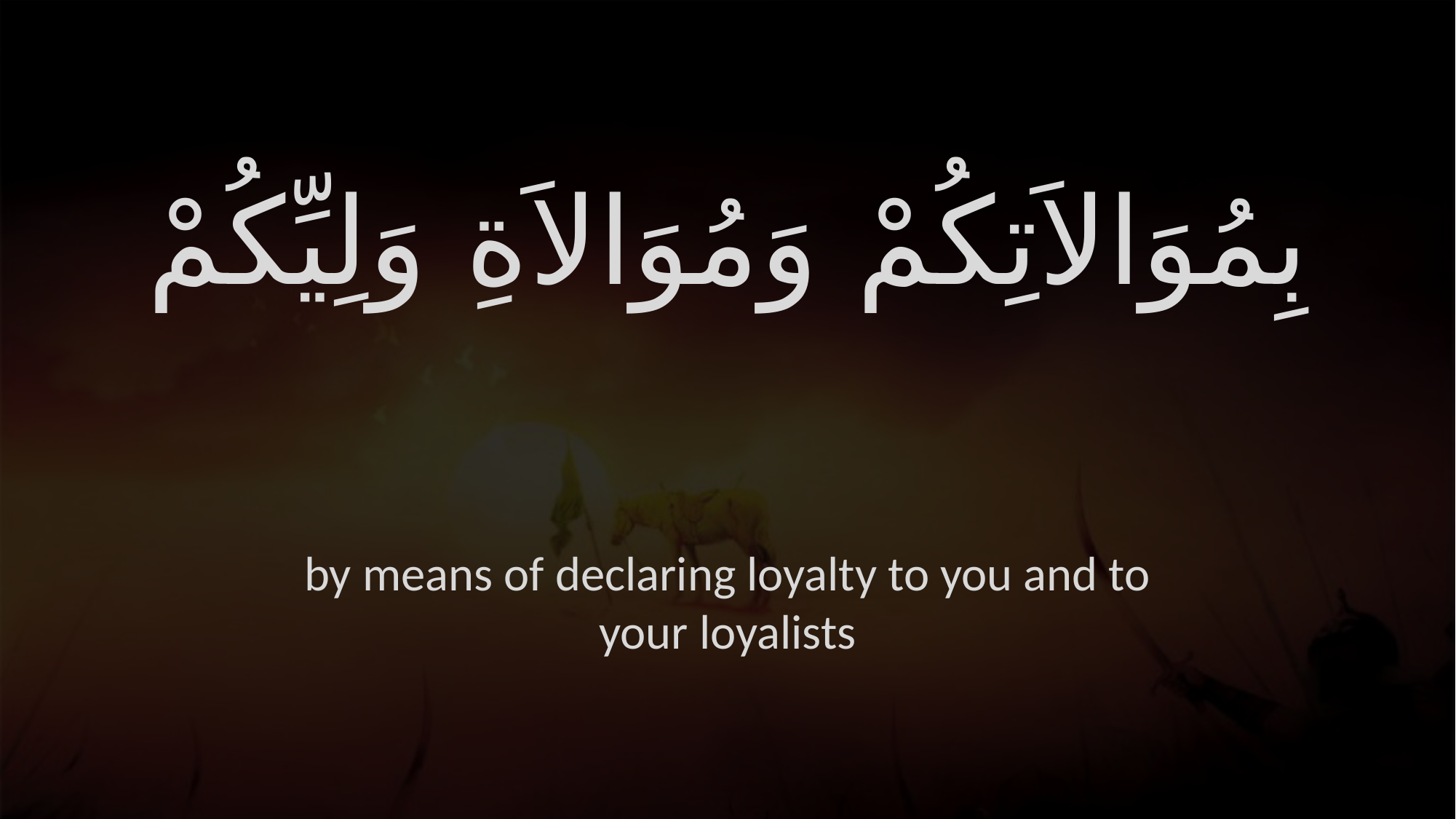

# بِمُوَالاَتِكُمْ وَمُوَالاَةِ وَلِيِّكُمْ
by means of declaring loyalty to you and to your loyalists